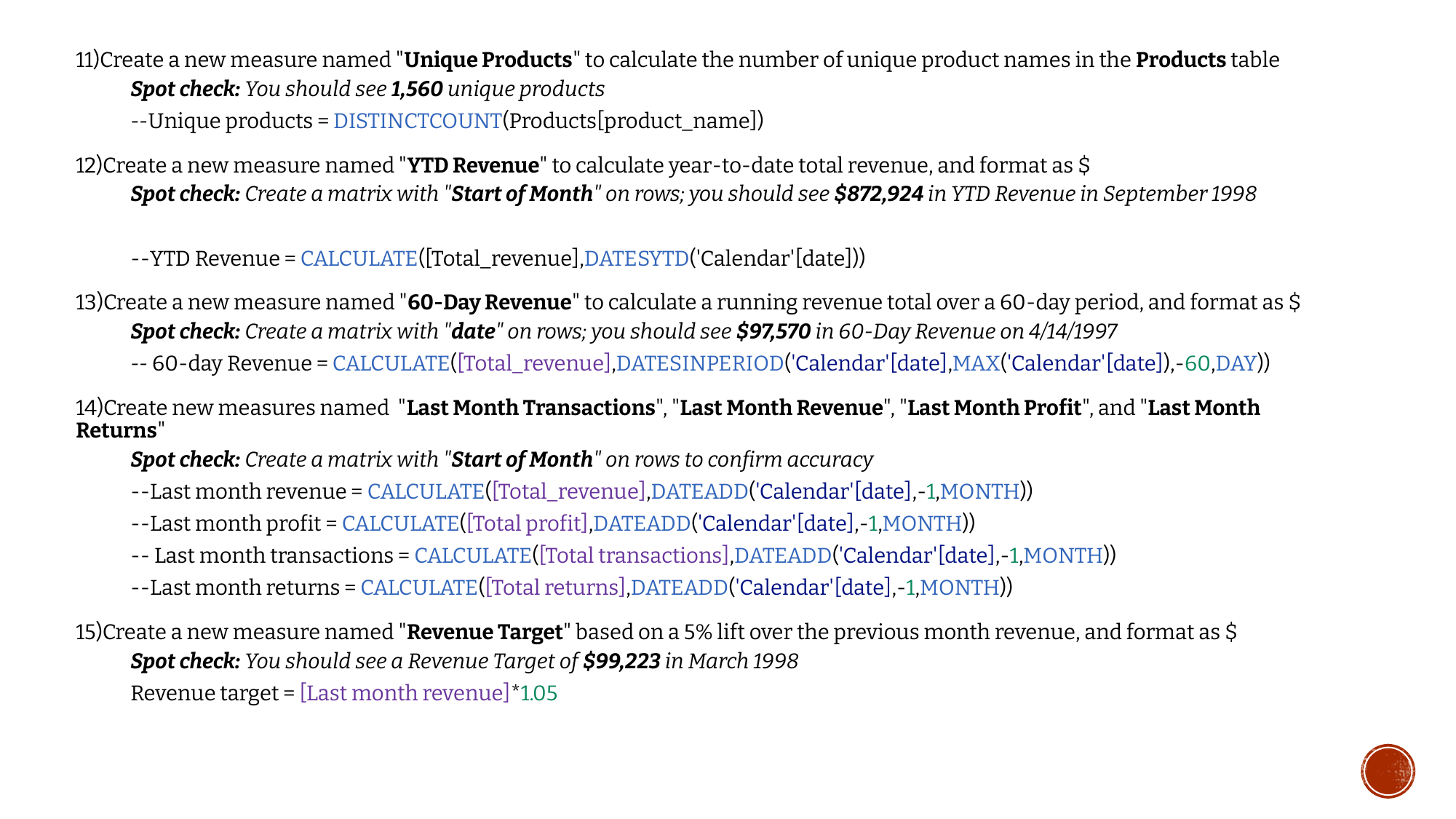

11)Create a new measure named "Unique Products" to calculate the number of unique product names in the Products table
Spot check: You should see 1,560 unique products
--Unique products = DISTINCTCOUNT(Products[product_name])
12)Create a new measure named "YTD Revenue" to calculate year-to-date total revenue, and format as $
Spot check: Create a matrix with "Start of Month" on rows; you should see $872,924 in YTD Revenue in September 1998

--YTD Revenue = CALCULATE([Total_revenue],DATESYTD('Calendar'[date]))
13)Create a new measure named "60-Day Revenue" to calculate a running revenue total over a 60-day period, and format as $
Spot check: Create a matrix with "date" on rows; you should see $97,570 in 60-Day Revenue on 4/14/1997
-- 60-day Revenue = CALCULATE([Total_revenue],DATESINPERIOD('Calendar'[date],MAX('Calendar'[date]),-60,DAY))
14)Create new measures named  "Last Month Transactions", "Last Month Revenue", "Last Month Profit", and "Last Month Returns"
Spot check: Create a matrix with "Start of Month" on rows to confirm accuracy
--Last month revenue = CALCULATE([Total_revenue],DATEADD('Calendar'[date],-1,MONTH))
--Last month profit = CALCULATE([Total profit],DATEADD('Calendar'[date],-1,MONTH))
-- Last month transactions = CALCULATE([Total transactions],DATEADD('Calendar'[date],-1,MONTH))
--Last month returns = CALCULATE([Total returns],DATEADD('Calendar'[date],-1,MONTH))
15)Create a new measure named "Revenue Target" based on a 5% lift over the previous month revenue, and format as $
Spot check: You should see a Revenue Target of $99,223 in March 1998
Revenue target = [Last month revenue]*1.05